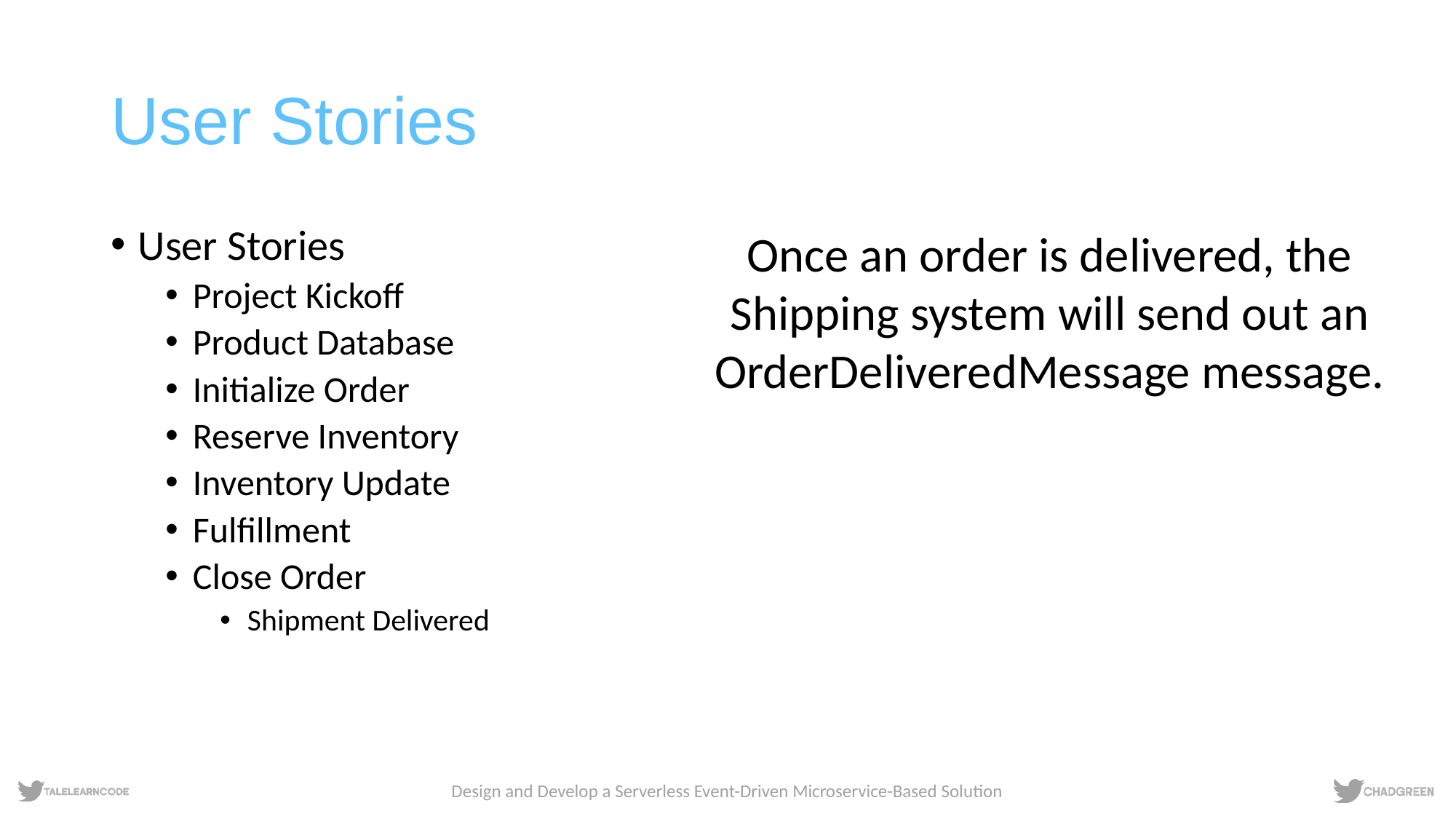

# User Stories
User Stories
Project Kickoff
Product Database
Initialize Order
Reserve Inventory
Inventory Update
Fulfillment
Close Order
Shipment Delivered

Once an order is delivered, the Shipping system will send out an OrderDeliveredMessage message.